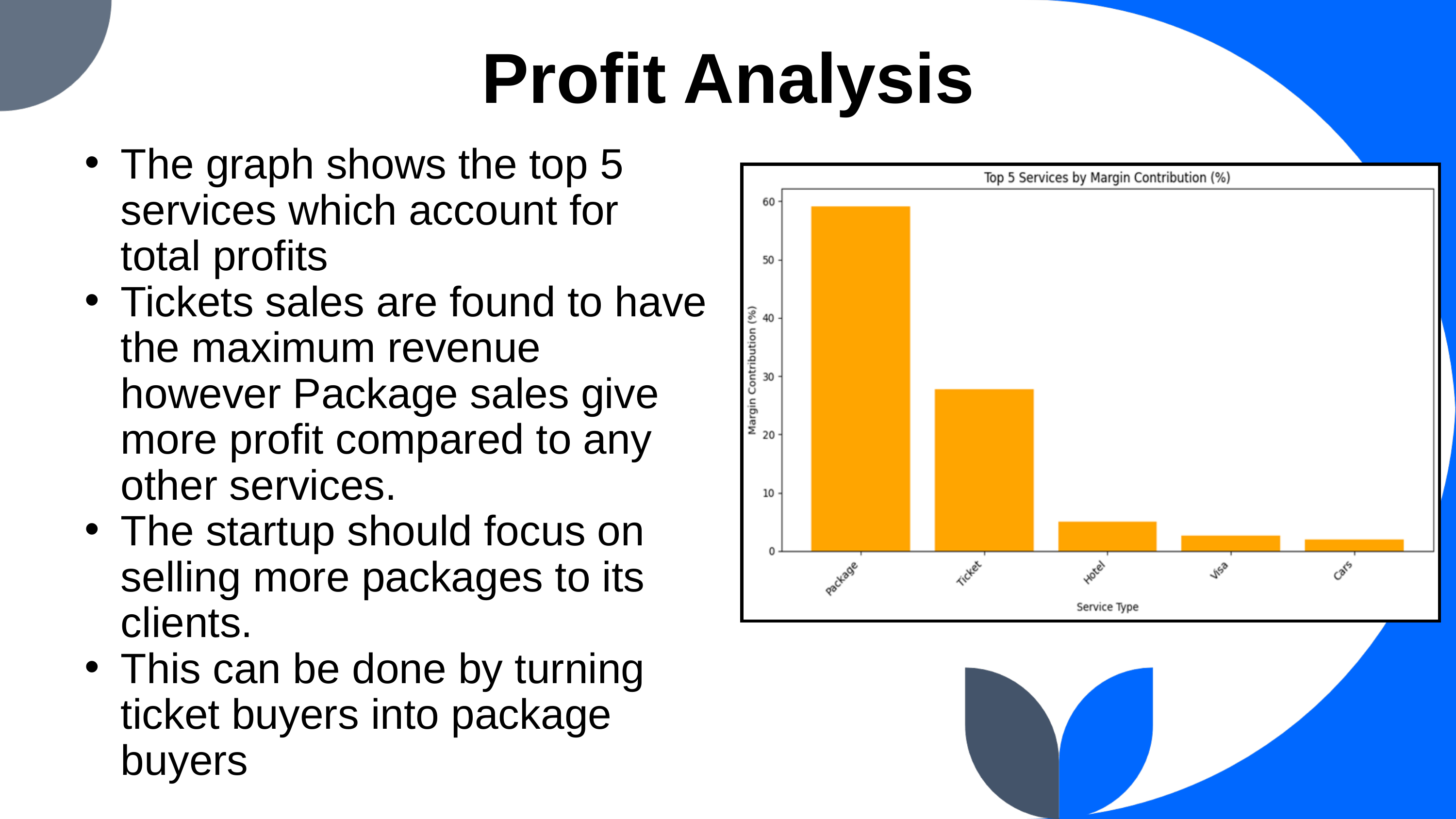

Profit Analysis
The graph shows the top 5 services which account for total profits
Tickets sales are found to have the maximum revenue however Package sales give more profit compared to any other services.
The startup should focus on selling more packages to its clients.
This can be done by turning ticket buyers into package buyers

‹#›